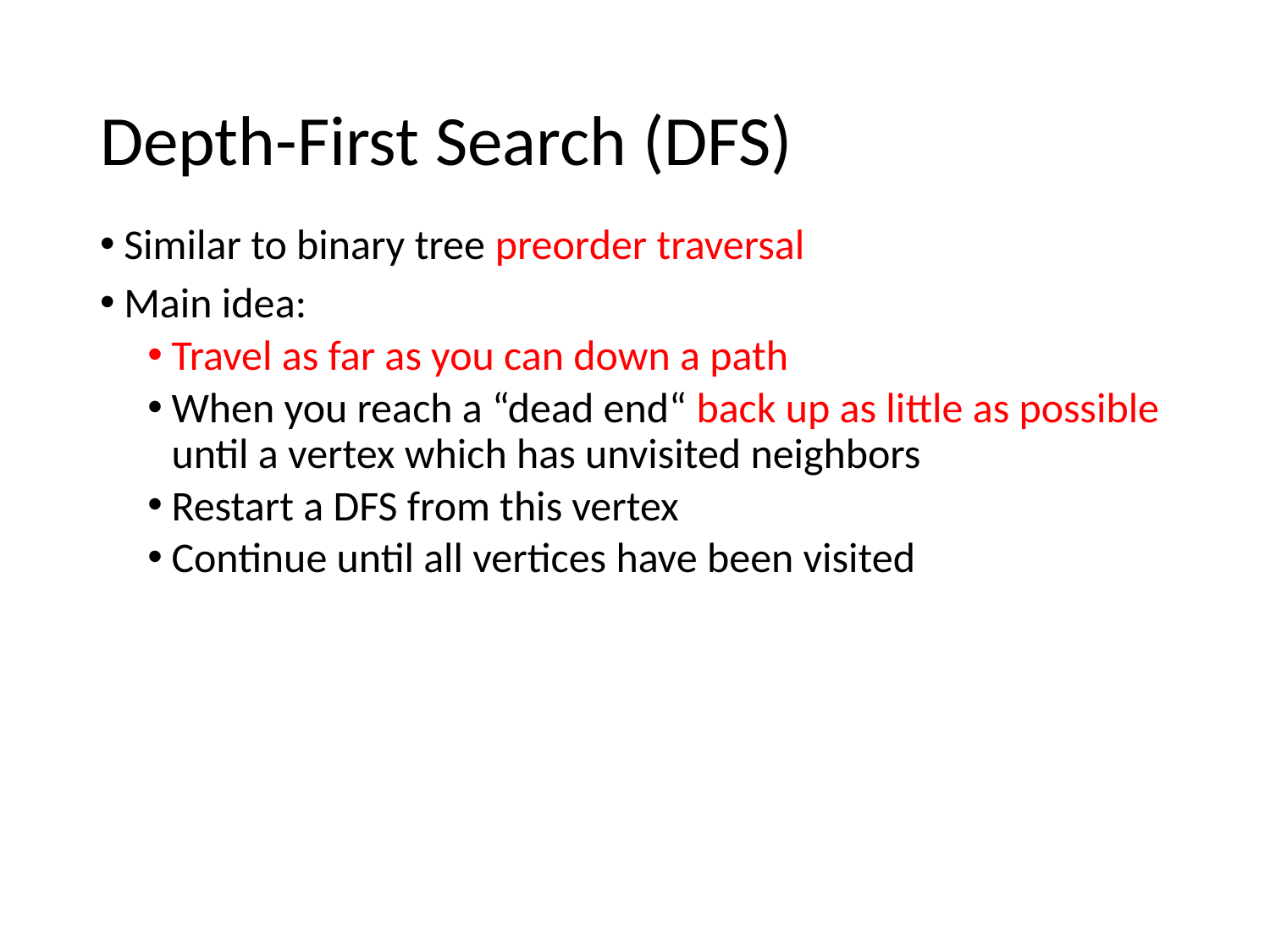

# Depth-First Search (DFS)
Similar to binary tree preorder traversal
Main idea:
Travel as far as you can down a path
When you reach a “dead end“ back up as little as possible until a vertex which has unvisited neighbors
Restart a DFS from this vertex
Continue until all vertices have been visited